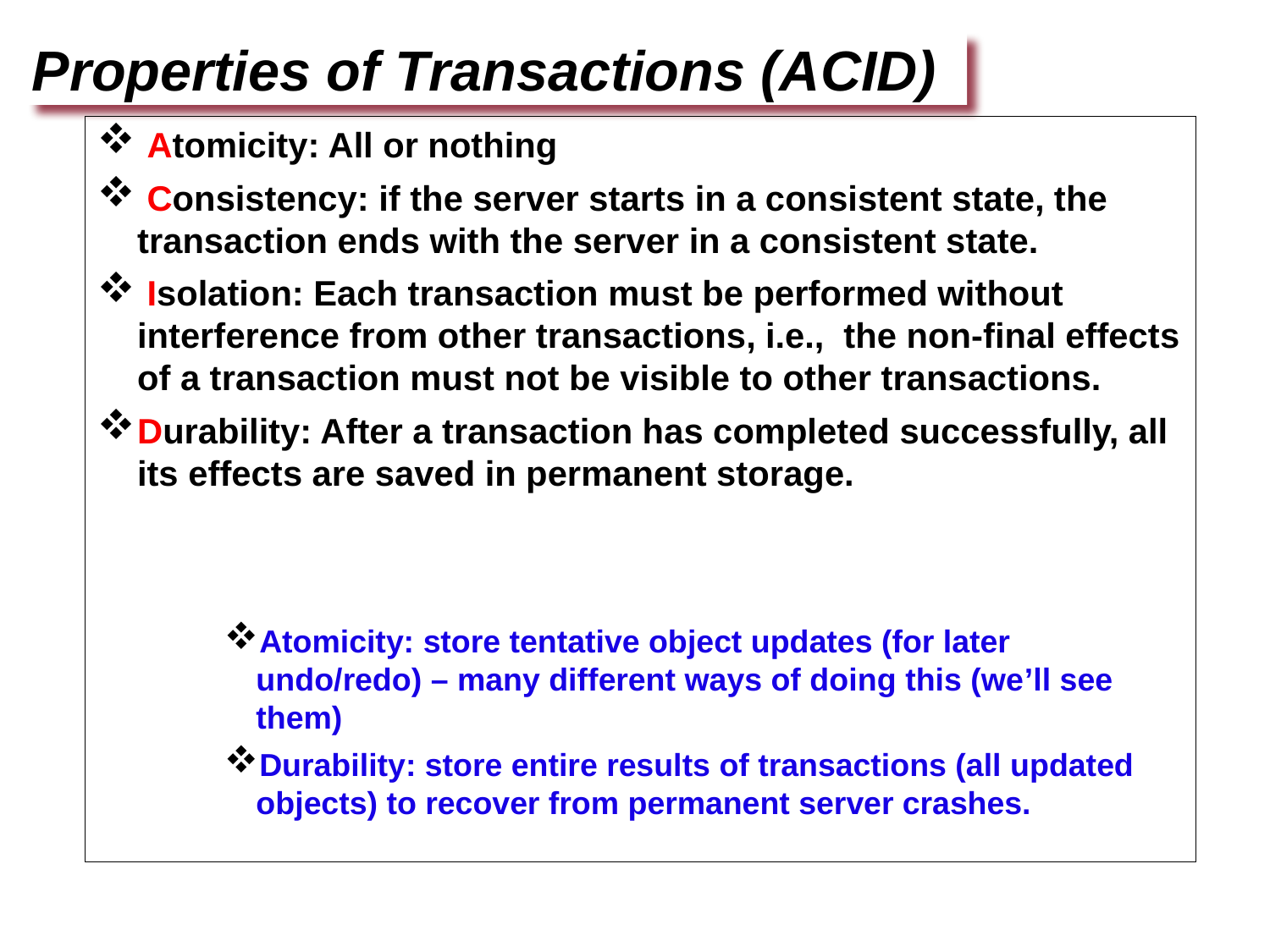

# Properties of Transactions (ACID)
 Atomicity: All or nothing
 Consistency: if the server starts in a consistent state, the transaction ends with the server in a consistent state.
 Isolation: Each transaction must be performed without interference from other transactions, i.e.,  the non-final effects of a transaction must not be visible to other transactions.
Durability: After a transaction has completed successfully, all its effects are saved in permanent storage.

Atomicity: store tentative object updates (for later undo/redo) – many different ways of doing this (we’ll see them)
Durability: store entire results of transactions (all updated objects) to recover from permanent server crashes.